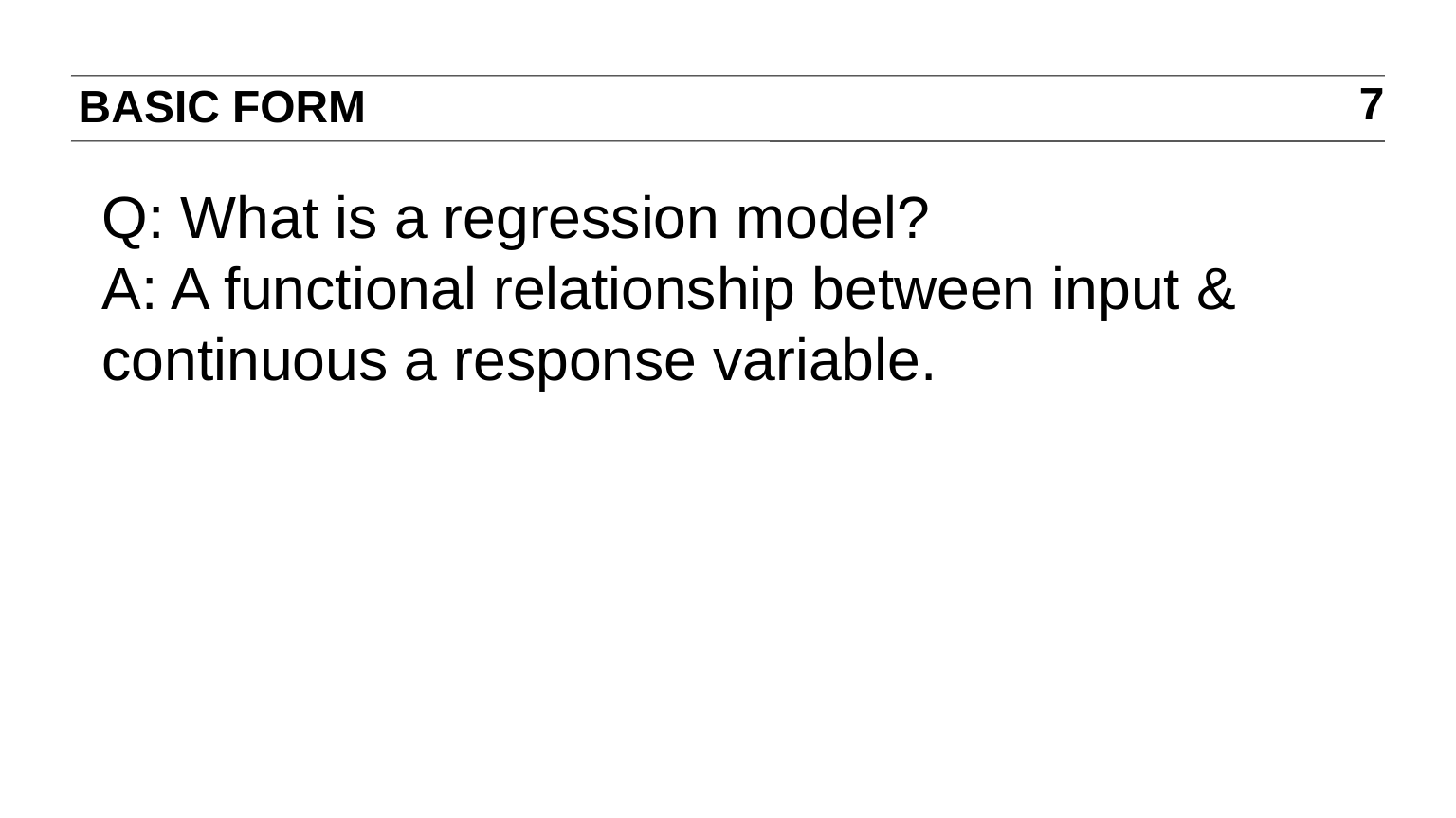

BASIC FORM
7
Q: What is a regression model?
A: A functional relationship between input & continuous a response variable.